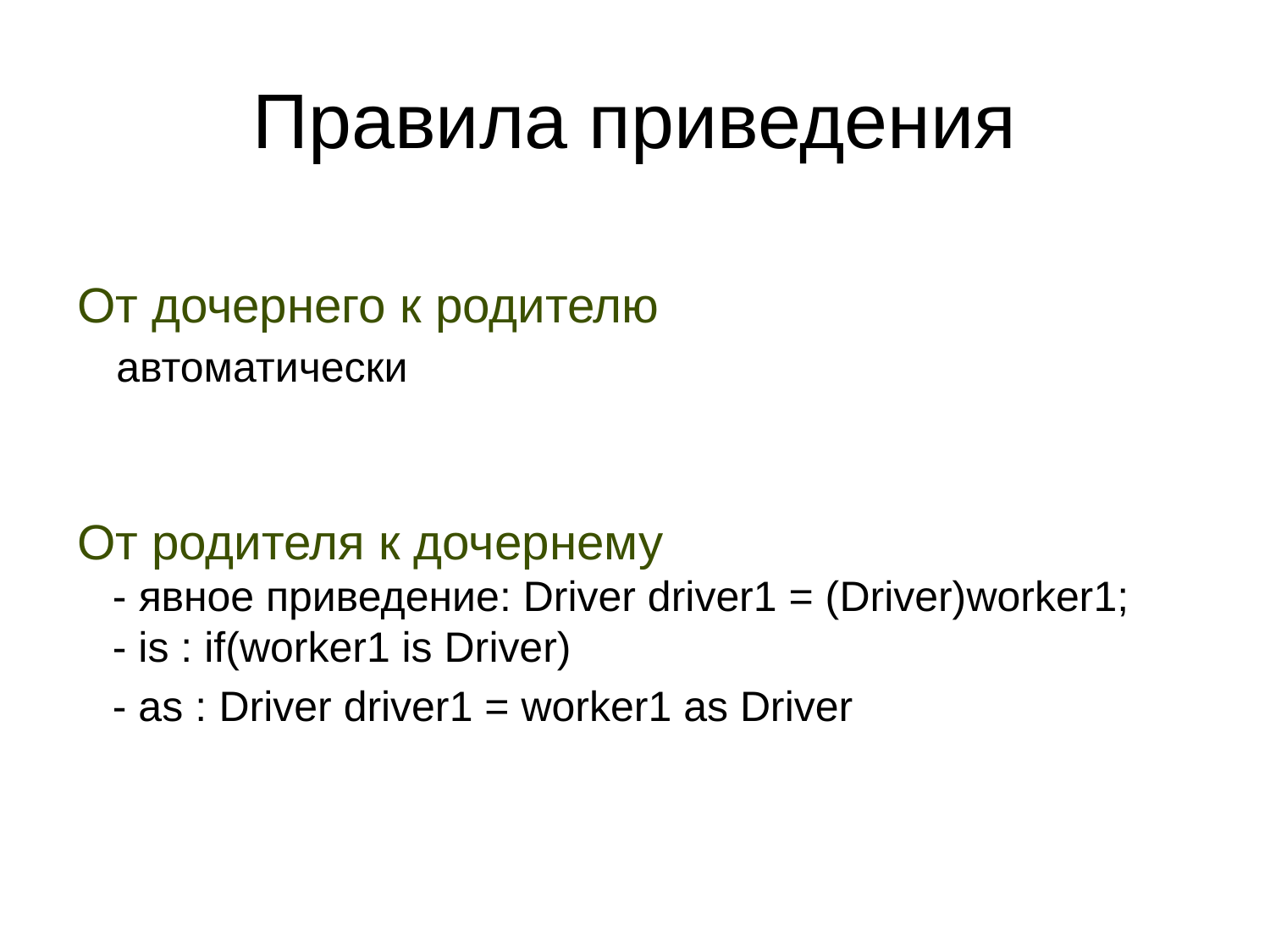

# Правила приведения

От дочернего к родителю
   автоматически

От родителя к дочернему
   - явное приведение: Driver driver1 = (Driver)worker1;
   - is : if(worker1 is Driver)
   - as : Driver driver1 = worker1 as Driver